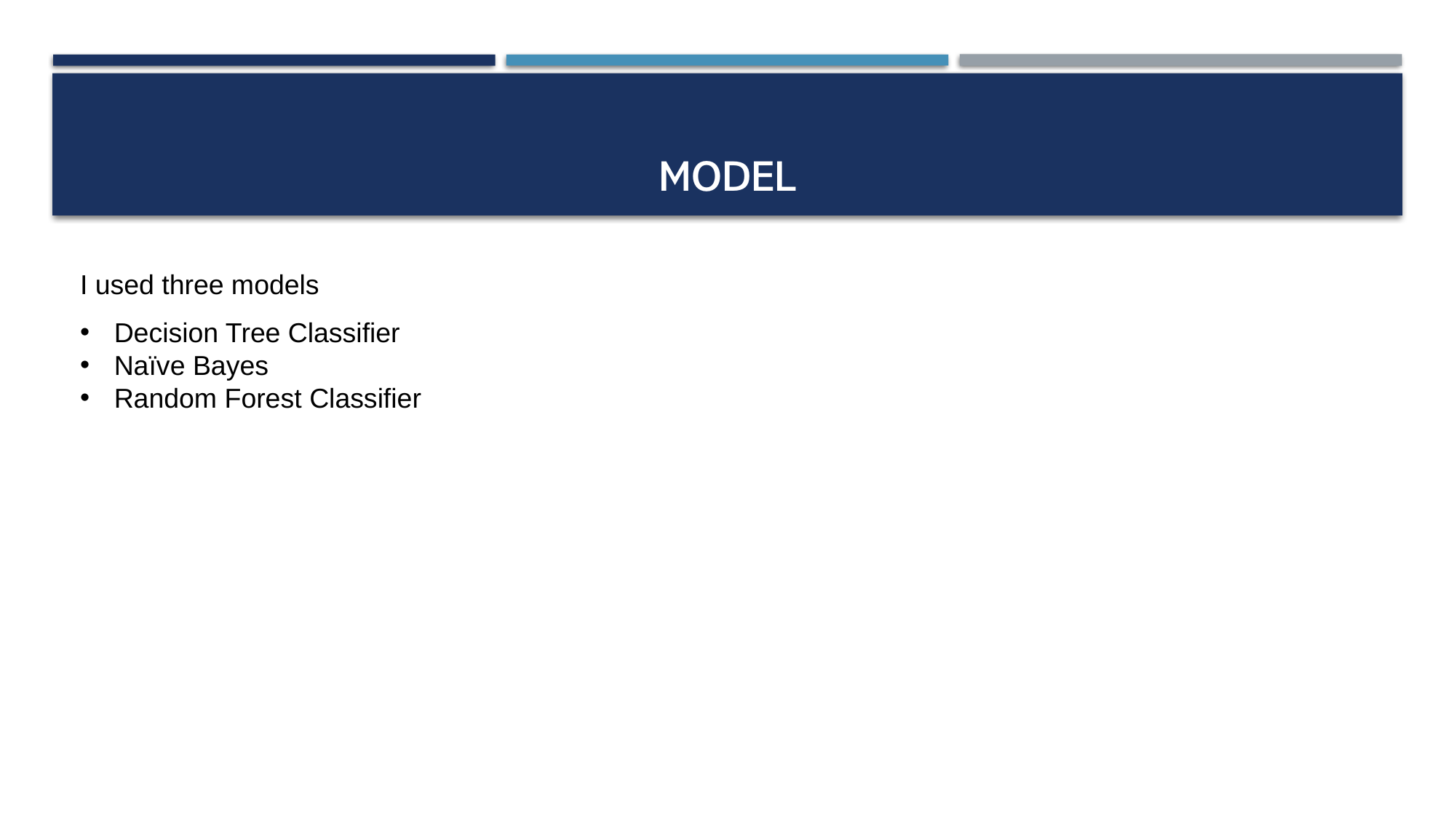

# model
I used three models
Decision Tree Classifier
Naïve Bayes
Random Forest Classifier